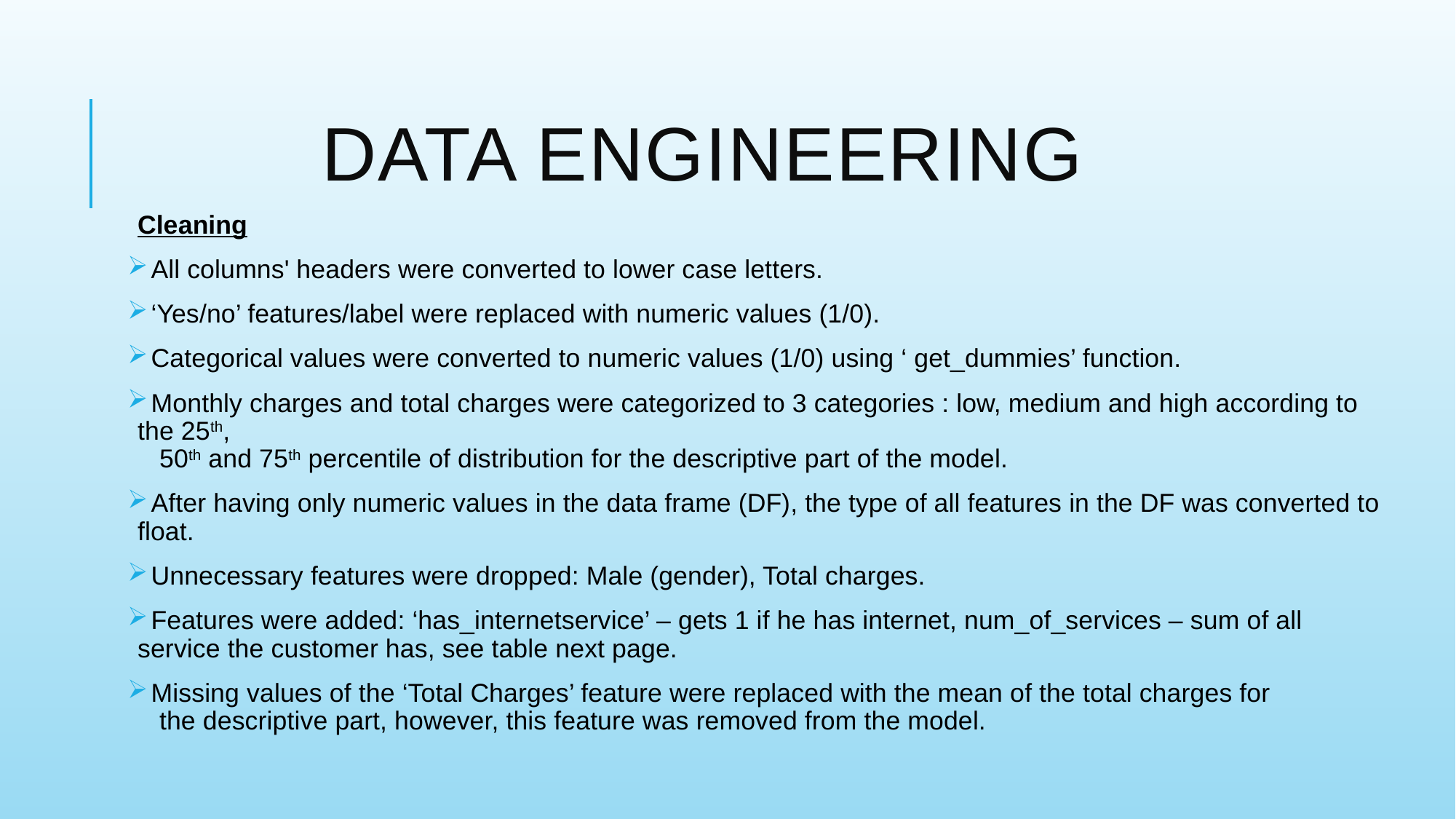

# Data engineering
Cleaning
 All columns' headers were converted to lower case letters.
 ‘Yes/no’ features/label were replaced with numeric values (1/0).
 Categorical values were converted to numeric values (1/0) using ‘ get_dummies’ function.
 Monthly charges and total charges were categorized to 3 categories : low, medium and high according to the 25th,
   50th and 75th percentile of distribution for the descriptive part of the model.
 After having only numeric values in the data frame (DF), the type of all features in the DF was converted to float.
 Unnecessary features were dropped: Male (gender), Total charges.
 Features were added: ‘has_internetservice’ – gets 1 if he has internet, num_of_services – sum of all service the customer has, see table next page.
 Missing values of the ‘Total Charges’ feature were replaced with the mean of the total charges for
   the descriptive part, however, this feature was removed from the model.